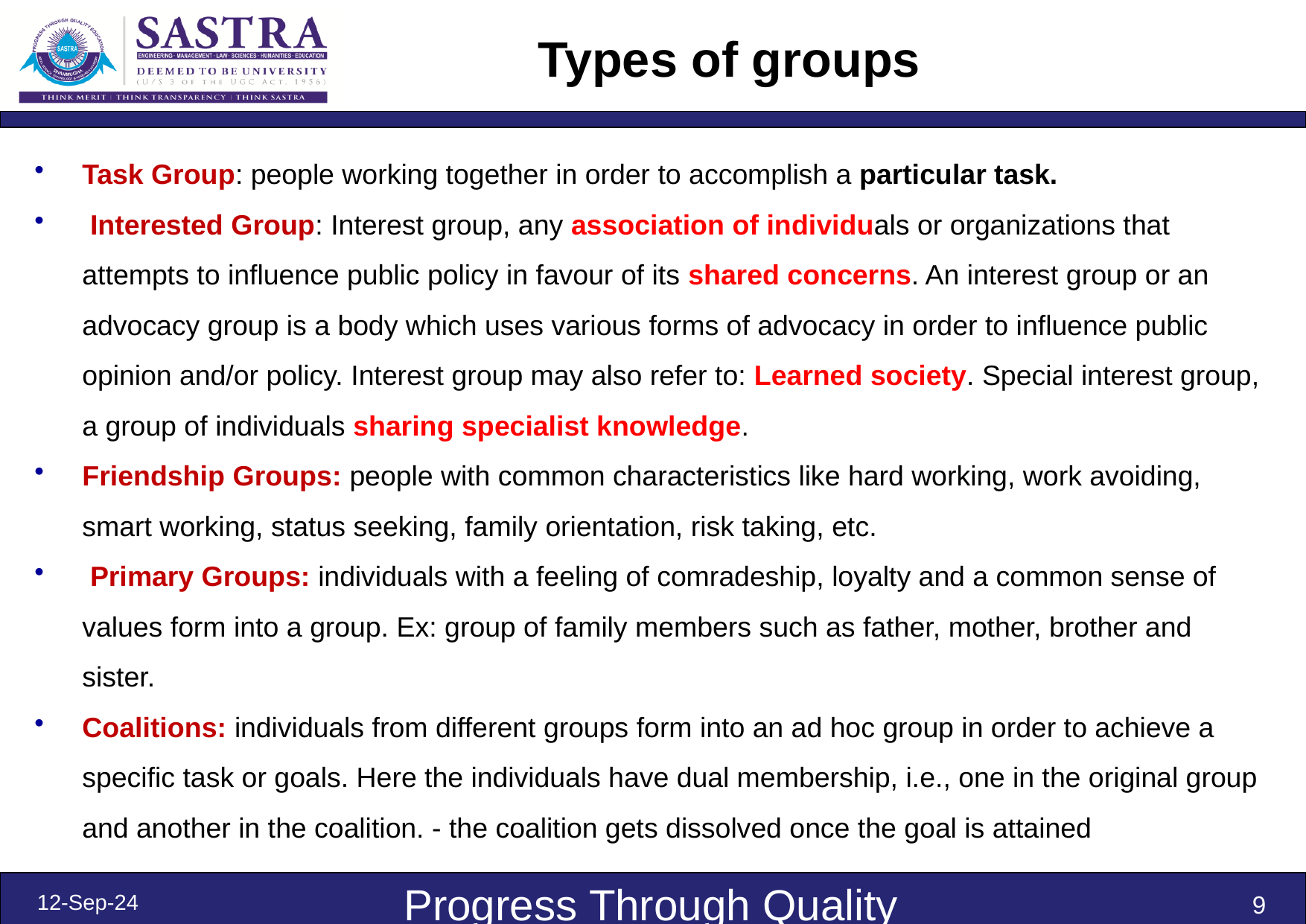

# Types of groups
Task Group: people working together in order to accomplish a particular task.
 Interested Group: Interest group, any association of individuals or organizations that attempts to influence public policy in favour of its shared concerns. An interest group or an advocacy group is a body which uses various forms of advocacy in order to influence public opinion and/or policy. Interest group may also refer to: Learned society. Special interest group, a group of individuals sharing specialist knowledge.
Friendship Groups: people with common characteristics like hard working, work avoiding, smart working, status seeking, family orientation, risk taking, etc.
 Primary Groups: individuals with a feeling of comradeship, loyalty and a common sense of values form into a group. Ex: group of family members such as father, mother, brother and sister.
Coalitions: individuals from different groups form into an ad hoc group in order to achieve a specific task or goals. Here the individuals have dual membership, i.e., one in the original group and another in the coalition. - the coalition gets dissolved once the goal is attained
12-Sep-24
9